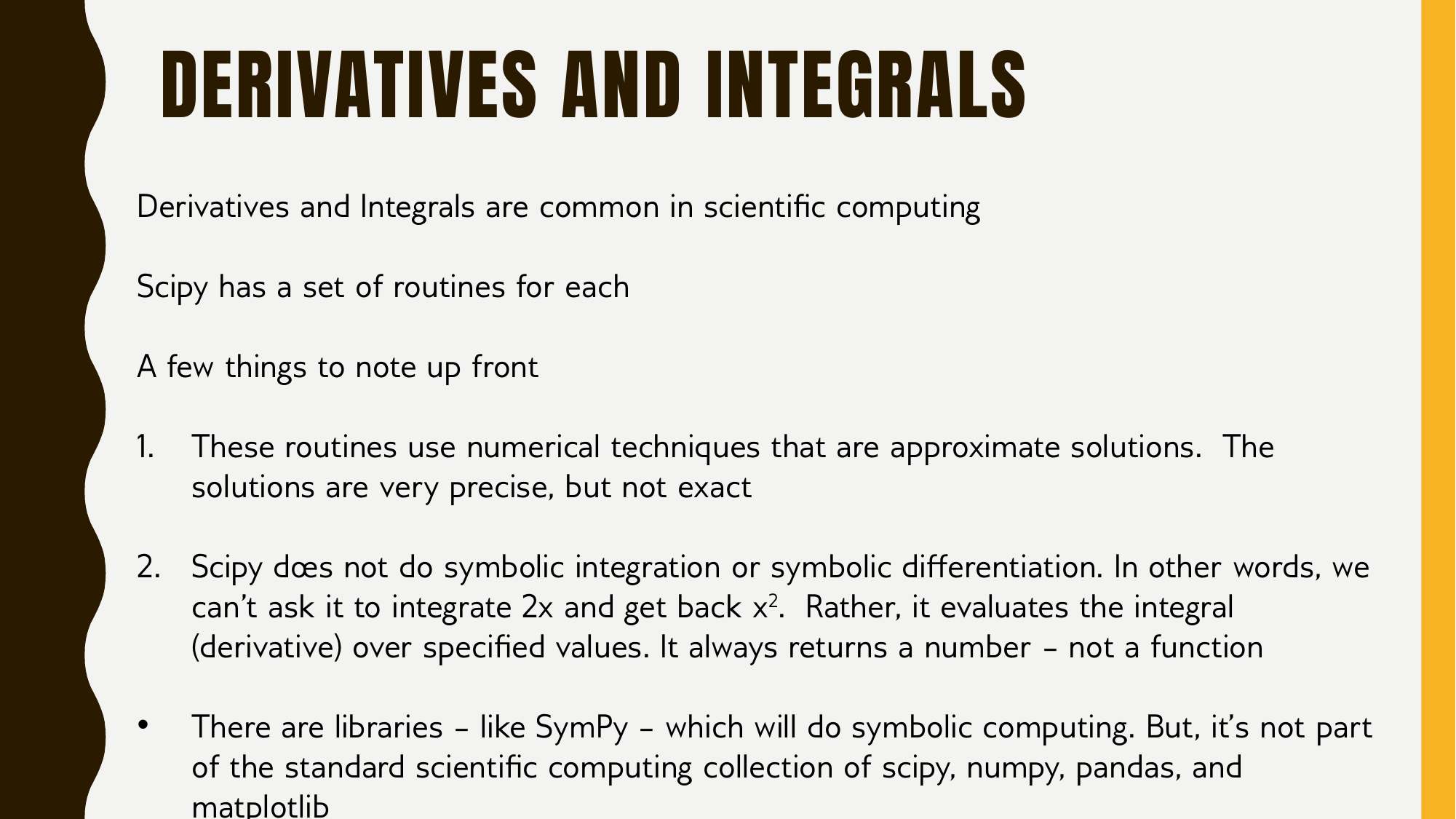

# Derivatives and Integrals
Derivatives and Integrals are common in scientific computing

Scipy has a set of routines for each

A few things to note up front

These routines use numerical techniques that are approximate solutions.  The solutions are very precise, but not exact

Scipy does not do symbolic integration or symbolic differentiation. In other words, we can’t ask it to integrate 2x and get back x2.  Rather, it evaluates the integral (derivative) over specified values. It always returns a number – not a function

There are libraries – like SymPy – which will do symbolic computing. But, it’s not part of the standard scientific computing collection of scipy, numpy, pandas, and matplotlib